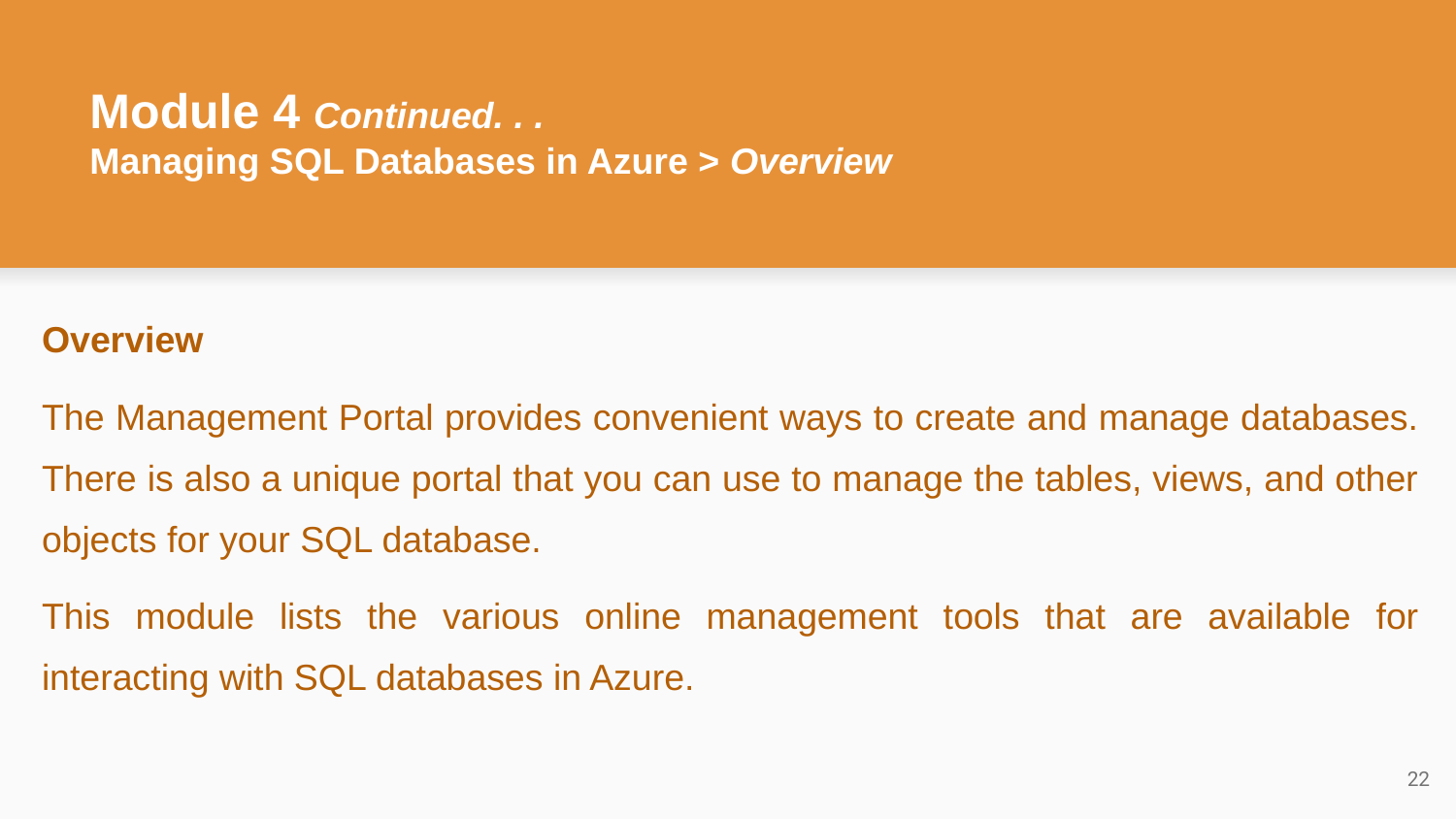

# Module 4 Continued. . .
Managing SQL Databases in Azure > Overview

Overview
The Management Portal provides convenient ways to create and manage databases. There is also a unique portal that you can use to manage the tables, views, and other objects for your SQL database.
This module lists the various online management tools that are available for interacting with SQL databases in Azure.

22